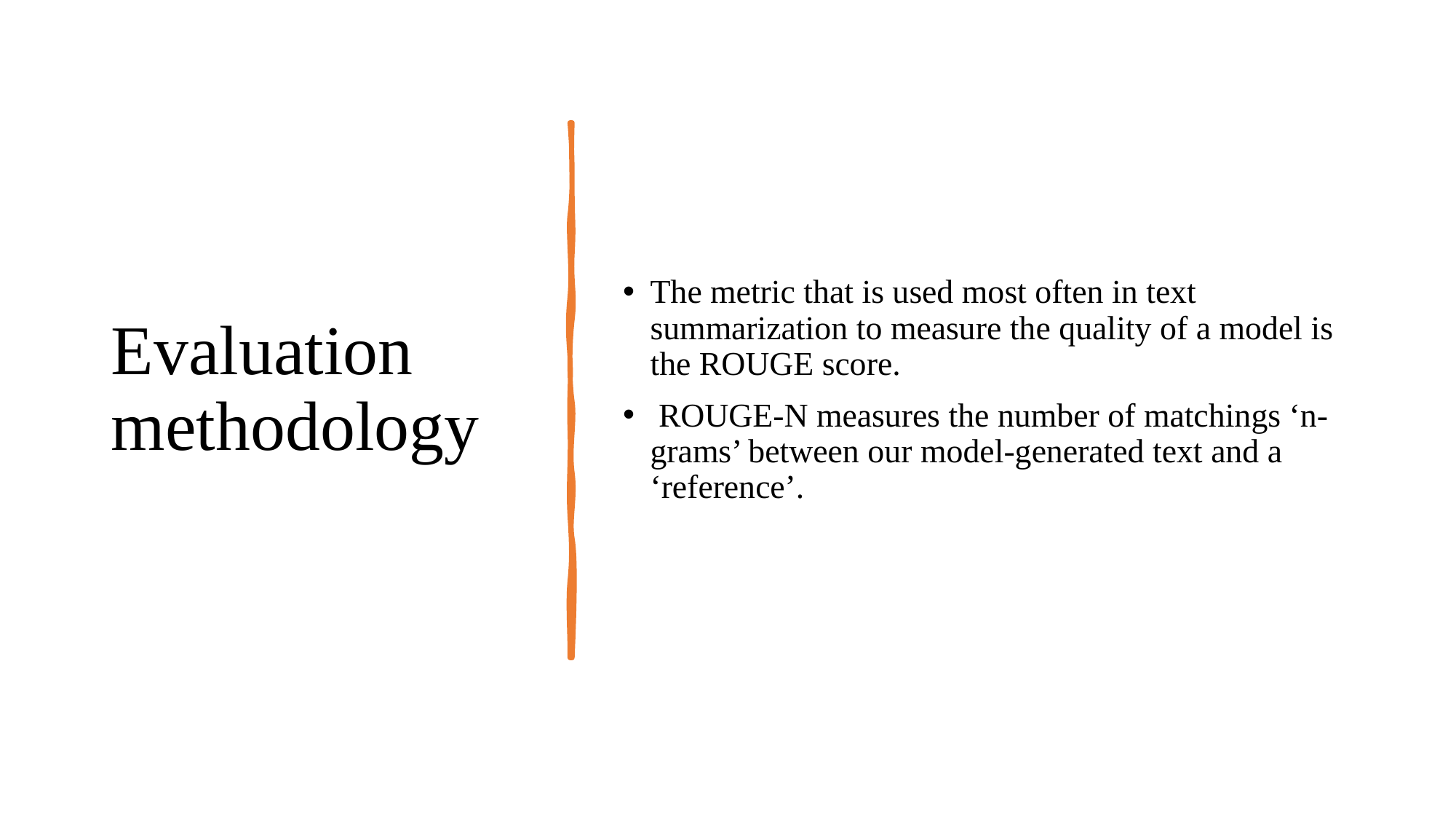

# Evaluation methodology
The metric that is used most often in text summarization to measure the quality of a model is the ROUGE score.
 ROUGE-N measures the number of matchings ‘n-grams’ between our model-generated text and a ‘reference’.